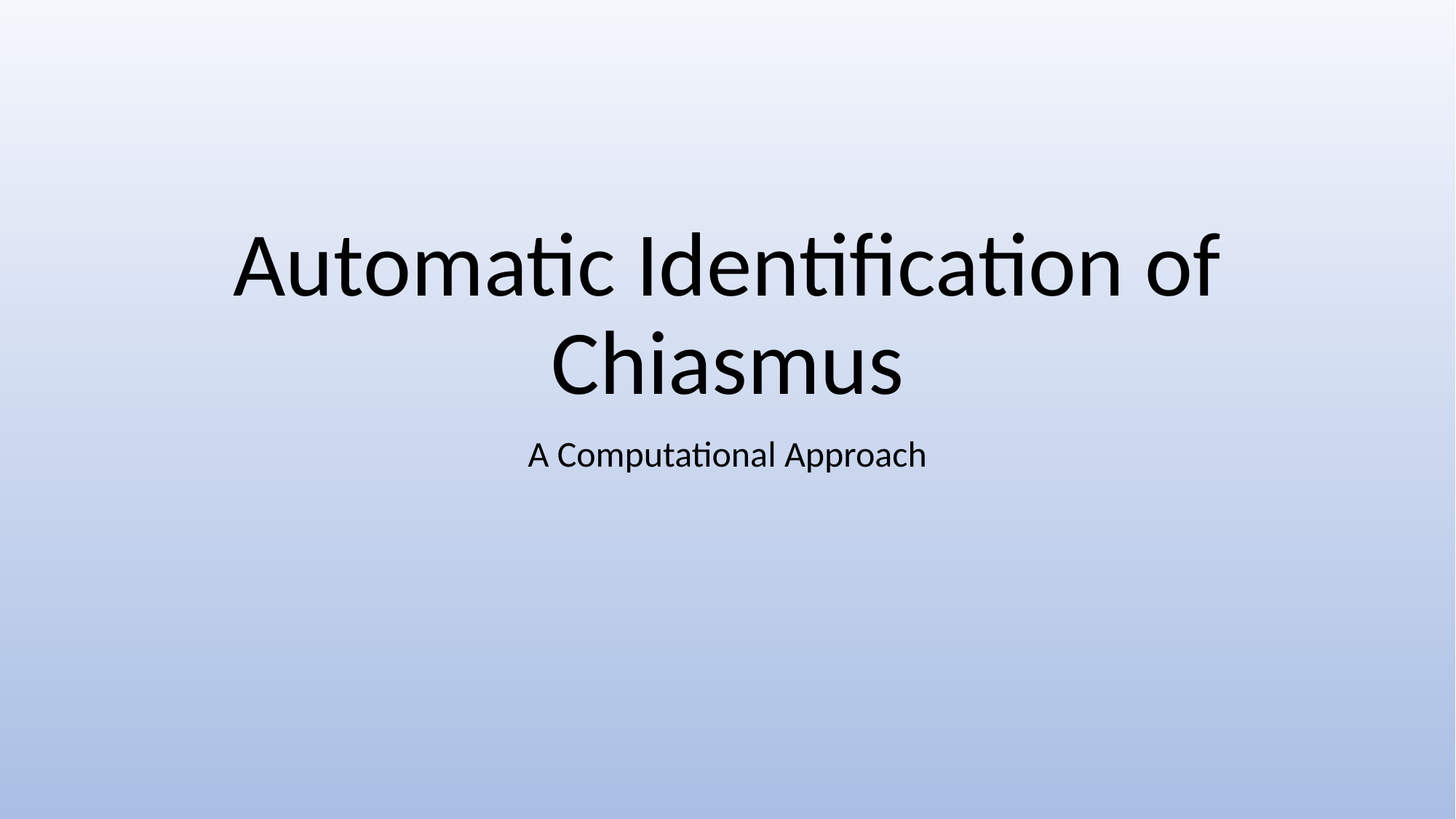

# Automatic Identification of Chiasmus
A Computational Approach